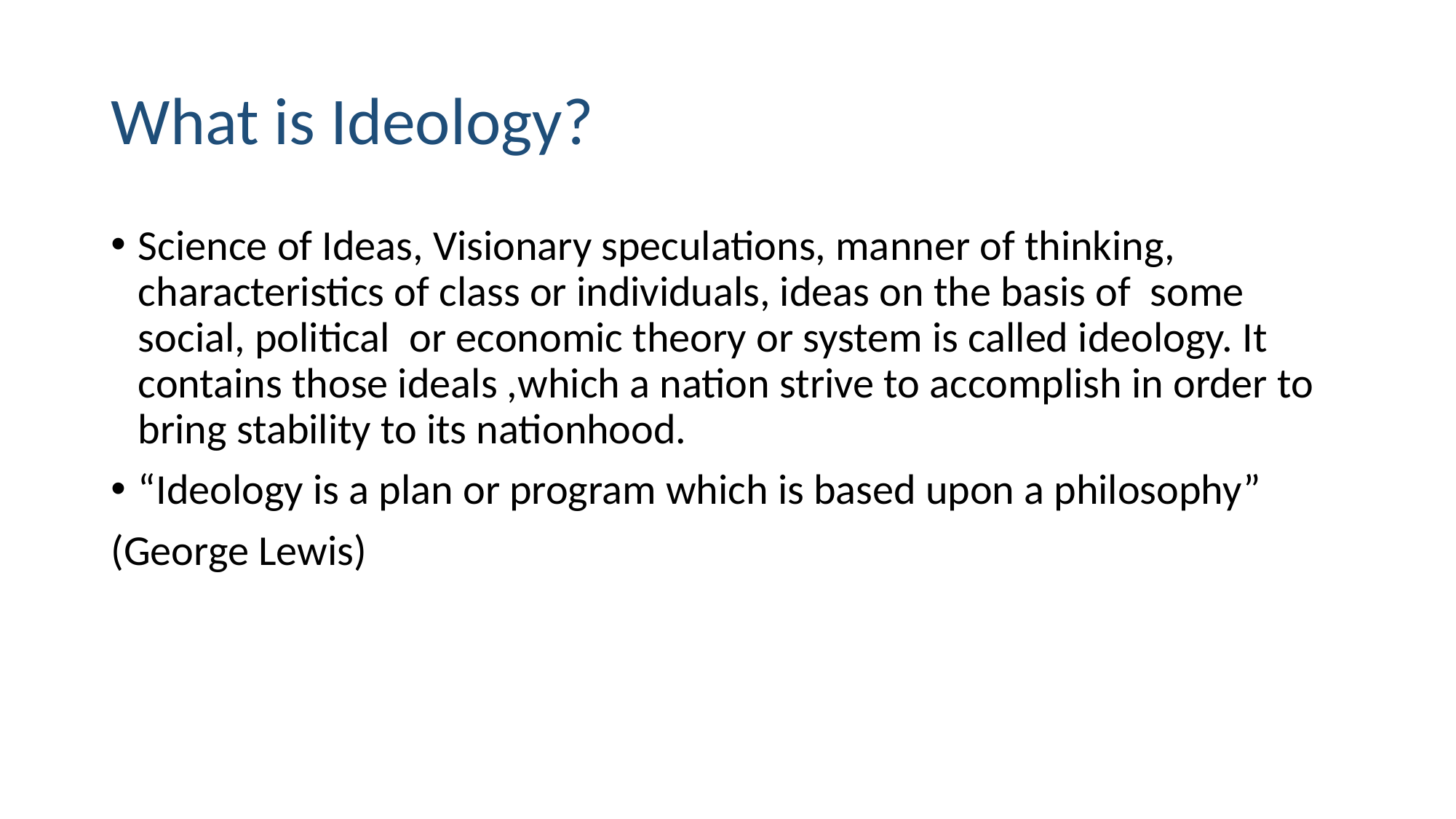

# What is Ideology?
Science of Ideas, Visionary speculations, manner of thinking, characteristics of class or individuals, ideas on the basis of  some social, political  or economic theory or system is called ideology. It contains those ideals ,which a nation strive to accomplish in order to bring stability to its nationhood.
“Ideology is a plan or program which is based upon a philosophy”
(George Lewis)